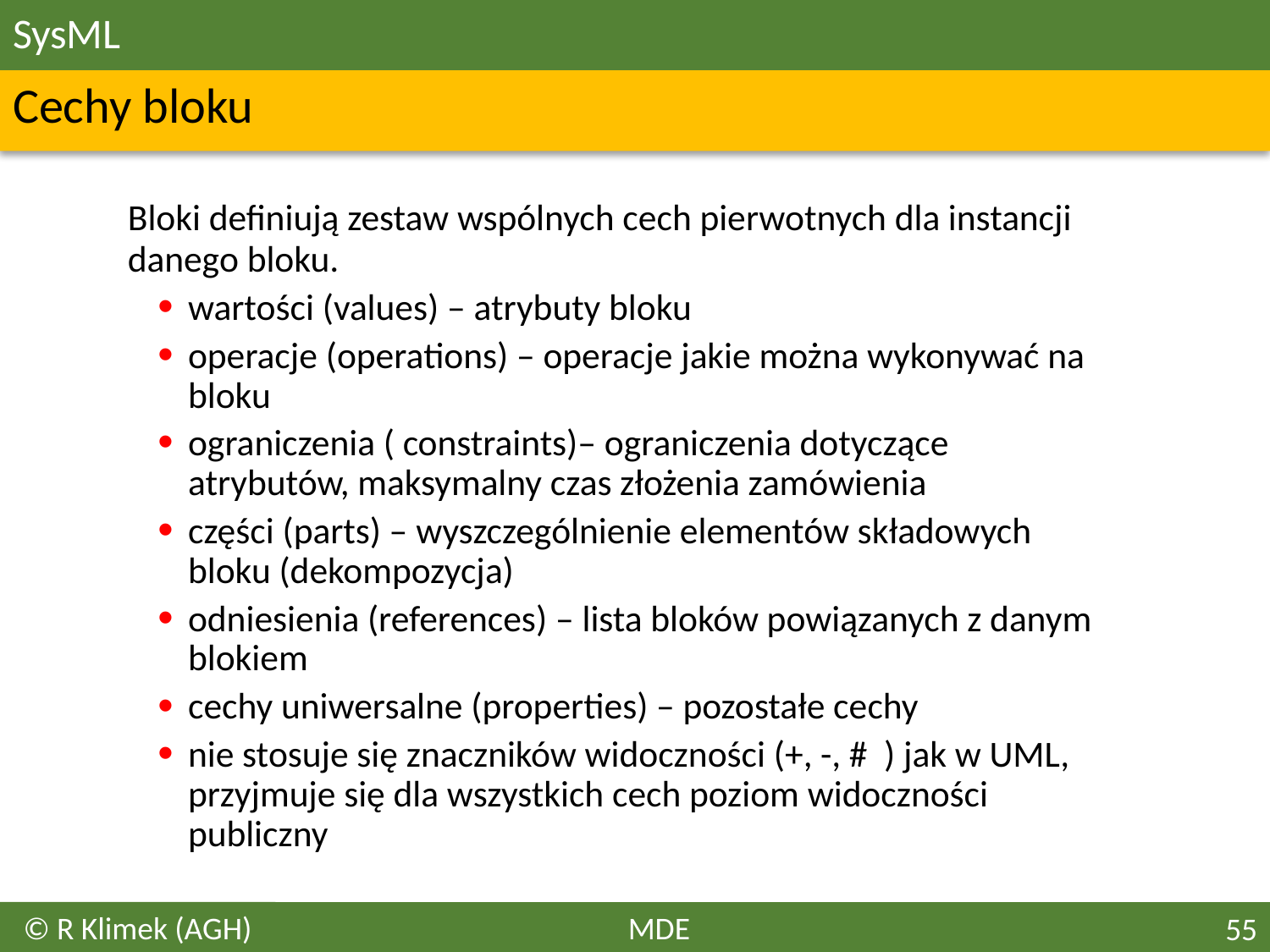

# SysML
Cechy bloku
	Bloki definiują zestaw wspólnych cech pierwotnych dla instancji danego bloku.
wartości (values) – atrybuty bloku
operacje (operations) – operacje jakie można wykonywać na bloku
ograniczenia ( constraints)– ograniczenia dotyczące atrybutów, maksymalny czas złożenia zamówienia
części (parts) – wyszczególnienie elementów składowych bloku (dekompozycja)
odniesienia (references) – lista bloków powiązanych z danym blokiem
cechy uniwersalne (properties) – pozostałe cechy
nie stosuje się znaczników widoczności (+, -, #  ) jak w UML, przyjmuje się dla wszystkich cech poziom widoczności publiczny

© R Klimek (AGH)
MDE
55